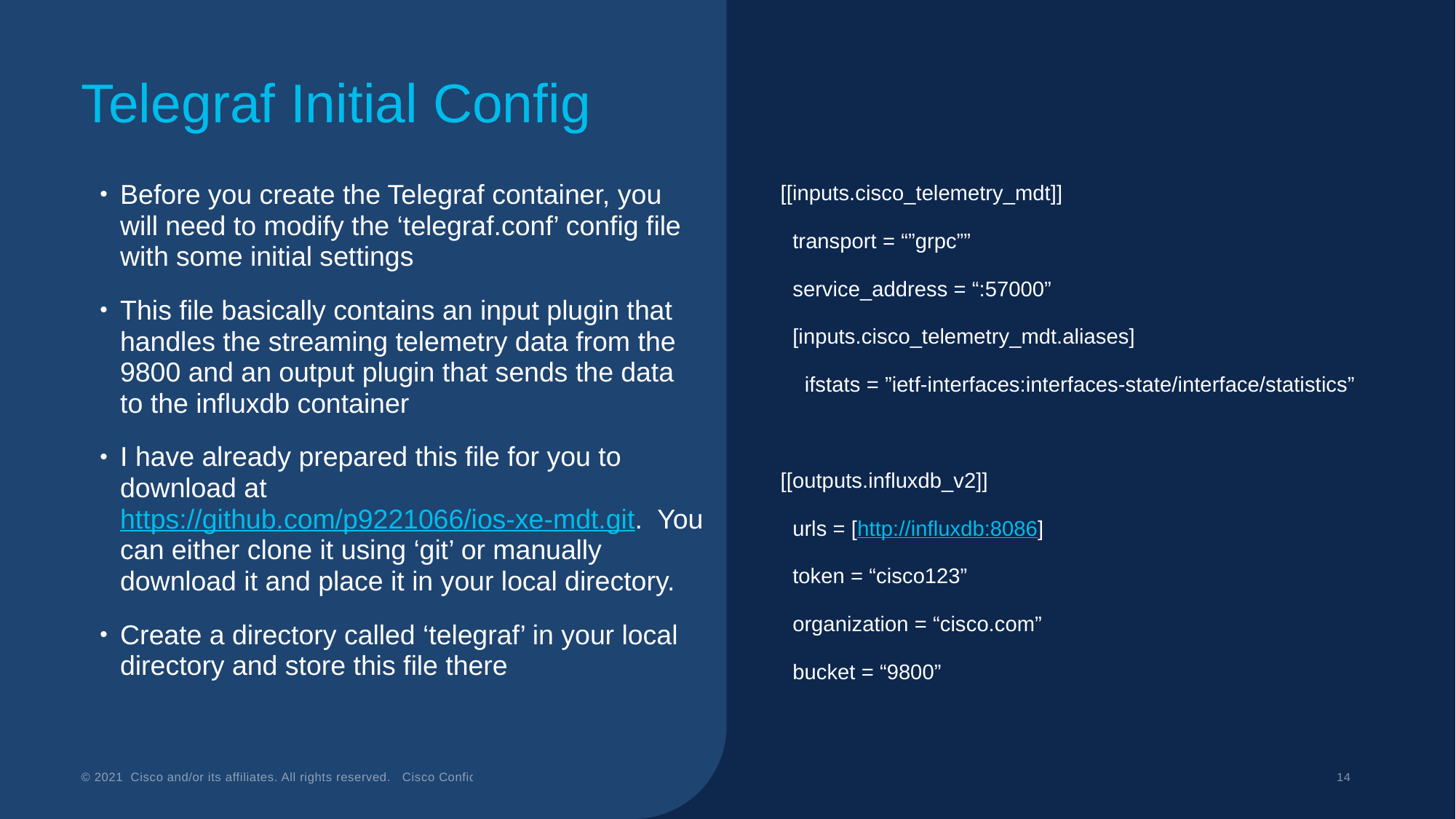

# Telegraf Initial Config
Before you create the Telegraf container, you will need to modify the ‘telegraf.conf’ config file with some initial settings
This file basically contains an input plugin that handles the streaming telemetry data from the 9800 and an output plugin that sends the data to the influxdb container
I have already prepared this file for you to download at https://github.com/p9221066/ios-xe-mdt.git.  You can either clone it using ‘git’ or manually download it and place it in your local directory.
Create a directory called ‘telegraf’ in your local directory and store this file there
[[inputs.cisco_telemetry_mdt]]
  transport = “”grpc””
  service_address = “:57000”
  [inputs.cisco_telemetry_mdt.aliases]
    ifstats = ”ietf-interfaces:interfaces-state/interface/statistics”

[[outputs.influxdb_v2]]
  urls = [http://influxdb:8086]
  token = “cisco123”
  organization = “cisco.com”
  bucket = “9800”